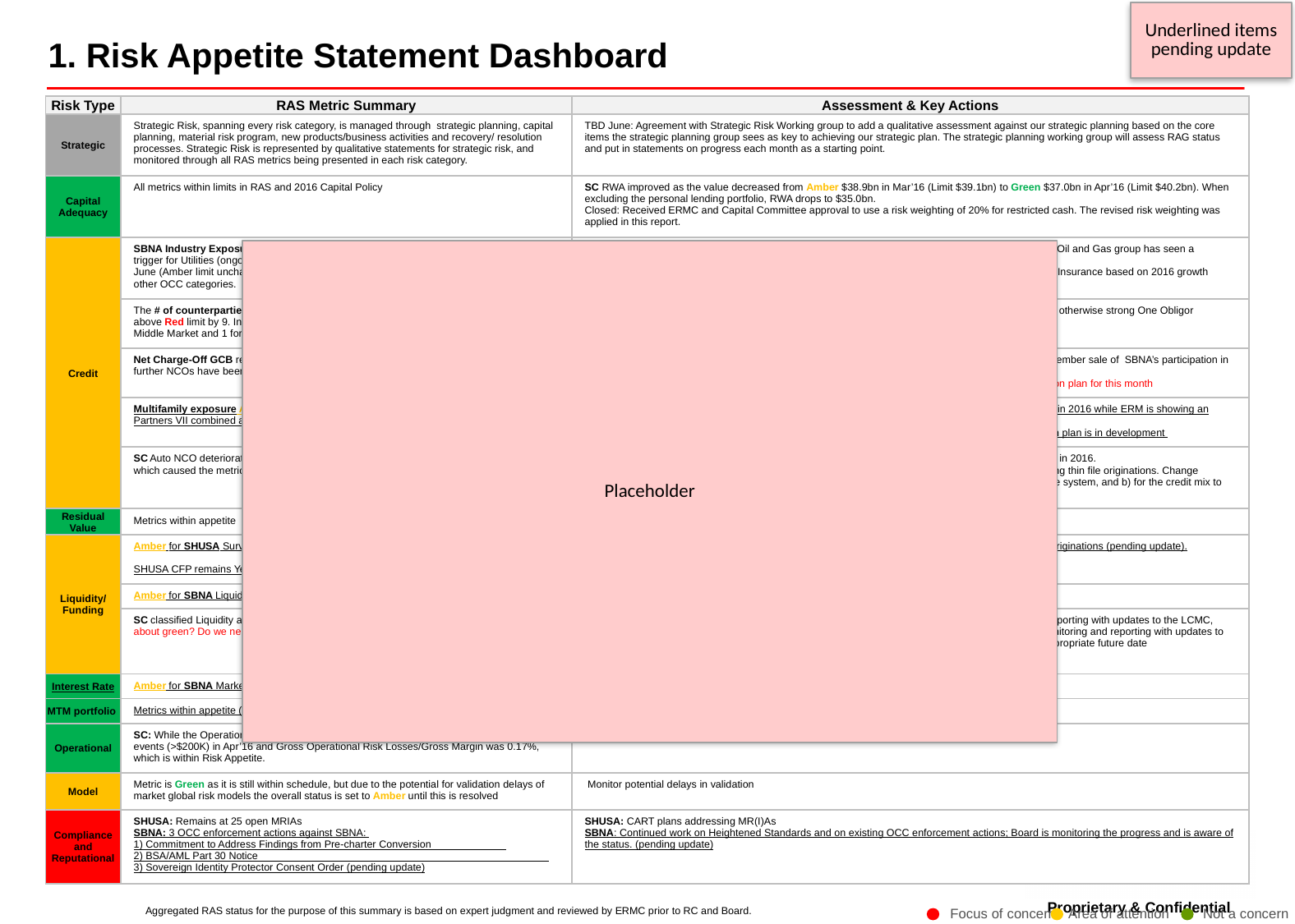

Underlined items pending update
1. Risk Appetite Statement Dashboard
| Risk Type | RAS Metric Summary | Assessment & Key Actions |
| --- | --- | --- |
| Strategic | Strategic Risk, spanning every risk category, is managed through strategic planning, capital planning, material risk program, new products/business activities and recovery/ resolution processes. Strategic Risk is represented by qualitative statements for strategic risk, and monitored through all RAS metrics being presented in each risk category. | TBD June: Agreement with Strategic Risk Working group to add a qualitative assessment against our strategic planning based on the core items the strategic planning group sees as key to achieving our strategic plan. The strategic planning working group will assess RAG status and put in statements on progress each month as a starting point. |
| Capital Adequacy | All metrics within limits in RAS and 2016 Capital Policy | SC RWA improved as the value decreased from Amber $38.9bn in Mar’16 (Limit $39.1bn) to Green $37.0bn in Apr’16 (Limit $40.2bn). When excluding the personal lending portfolio, RWA drops to $35.0bn. Closed: Received ERMC and Capital Committee approval to use a risk weighting of 20% for restricted cash. The revised risk weighting was applied in this report. |
| Credit | SBNA Industry Exposure: Amber limit for Finance & Insurance (ongoing) and Amber trigger for Utilities (ongoing). A Red limit increase to $5.5BN is temporarily approved until June (Amber limit unchanged). Utilities Amber due to the reclassification of exposures from other OCC categories. | Large exposures in oil and gas and commodity sectors all under stress due to sector deterioration. The Oil and Gas group has seen a continued increase in classified assets, higher provisions and charge offs. Action plans include: (1) June limit recalibration for Utilities (2) a limit increase to $5.5 BN for Finance & Insurance based on 2016 growth plans; (2) has been approved by SBNA Board temporarily until June and will be reassessed after June. |
|  | The # of counterparties with SRR < 5.0 and exposure > $100MM decreased from 10 to 9 above Red limit by 9. In total 9, 4 for CRE, 2 for Global Banking, 1 for Large Corporate, 1 for Middle Market and 1 for Energy | Primarily the result of an OCC directive to risk rate CRE Construction transactions as low pass, causing otherwise strong One Obligor relationships to not reach the 5.0 risk rating hurdle. New definition for new metric under evaluation for 2016 RAS |
|  | Net Charge-Off GCB remains in Amber as it is calculated on a rolling 12 month basis. No further NCOs have been booked. | NCO trigger caused by $24MM charge-off of Oil & Gas account Paragon Offshore Limited after the November sale of SBNA’s participation in a syndicated loan at 68.7%. Action Plan: ??????????????? Legacy item from 2015, breach due to method of calculation so no action plan for this month |
|  | Multifamily exposure Amber (ongoing) primarily due to two deals in NY: Queens Plaza and Partners VII combined at $80MM (pending update) | Multi-family breach is due to increase in CRE investment. Business is seeing a decrease in multi-family in 2016 while ERM is showing an increase because investment CRE is included in the total exposure Being monitored and breach escalated. A meeting to align multi-family classification is scheduled. Action plan is in development |
|  | SC Auto NCO deteriorated as the values increased from 7.67% in Mar’16 to 7.90% in Apr’16, which caused the metric to trigger Amber. | Due to the change in SC credit mix, charge-offs on the auto portfolio have risen and will continue to rise in 2016. Implemented Buy Box credit changes that will improve credit quality of loans being originated by reducing thin file originations. Change implemented EOM Mar’16. Will take time for a) the loans still on SCs Book to work their way through the system, and b) for the credit mix to be fully impacted by the Buy Box changes. |
| Residual Value | Metrics within appetite |  |
| Liquidity/ Funding | Amber for SHUSA Survival Horizon under stress as of Feb 2016 SHUSA CFP remains Yellow(pending update) | SHUSA Survival Horizon Amber due to SC’s originations under stress which capture higher seasonal originations (pending update). SHUSA Survival Horizon has glide plan in place (pending update) |
|  | Amber for SBNA Liquidity Coverage Ratio (LCR) (pending update) | TBD |
|  | SC classified Liquidity and Funding as Green. \*\*\*removed the liquidity and funding statement about green? Do we need it | SC Contingency Funding Plan (CFP) remains Yellow status which includes enhanced monitoring and reporting with updates to the LCMC, ALCO and the Board under the protocol. Will continue to assess liquidity conditions, with enhanced monitoring and reporting with updates to the LCMC, ALCO and the Board under the protocol . Will recommend deactivation of the CFP at the appropriate future date Why is it still yellow |
| Interest Rate | Amber for SBNA Market value of equity sensitivity (+/- 200 bps shock) (pending update) | TBD |
| MTM portfolio | Metrics within appetite (pending update) |  |
| Operational | SC: While the Operational Risk metrics are only reported quarterly, there were 0 material events (>$200K) in Apr’16 and Gross Operational Risk Losses/Gross Margin was 0.17%, which is within Risk Appetite. |  |
| Model | Metric is Green as it is still within schedule, but due to the potential for validation delays of market global risk models the overall status is set to Amber until this is resolved | Monitor potential delays in validation |
| Compliance and Reputational | SHUSA: Remains at 25 open MRIAs SBNA: 3 OCC enforcement actions against SBNA: 1) Commitment to Address Findings from Pre-charter Conversion 2) BSA/AML Part 30 Notice 3) Sovereign Identity Protector Consent Order (pending update) | SHUSA: CART plans addressing MR(I)As SBNA: Continued work on Heightened Standards and on existing OCC enforcement actions; Board is monitoring the progress and is aware of the status. (pending update) |
Placeholder
Aggregated RAS status for the purpose of this summary is based on expert judgment and reviewed by ERMC prior to RC and Board.
Focus of concern
Area of attention
Not a concern